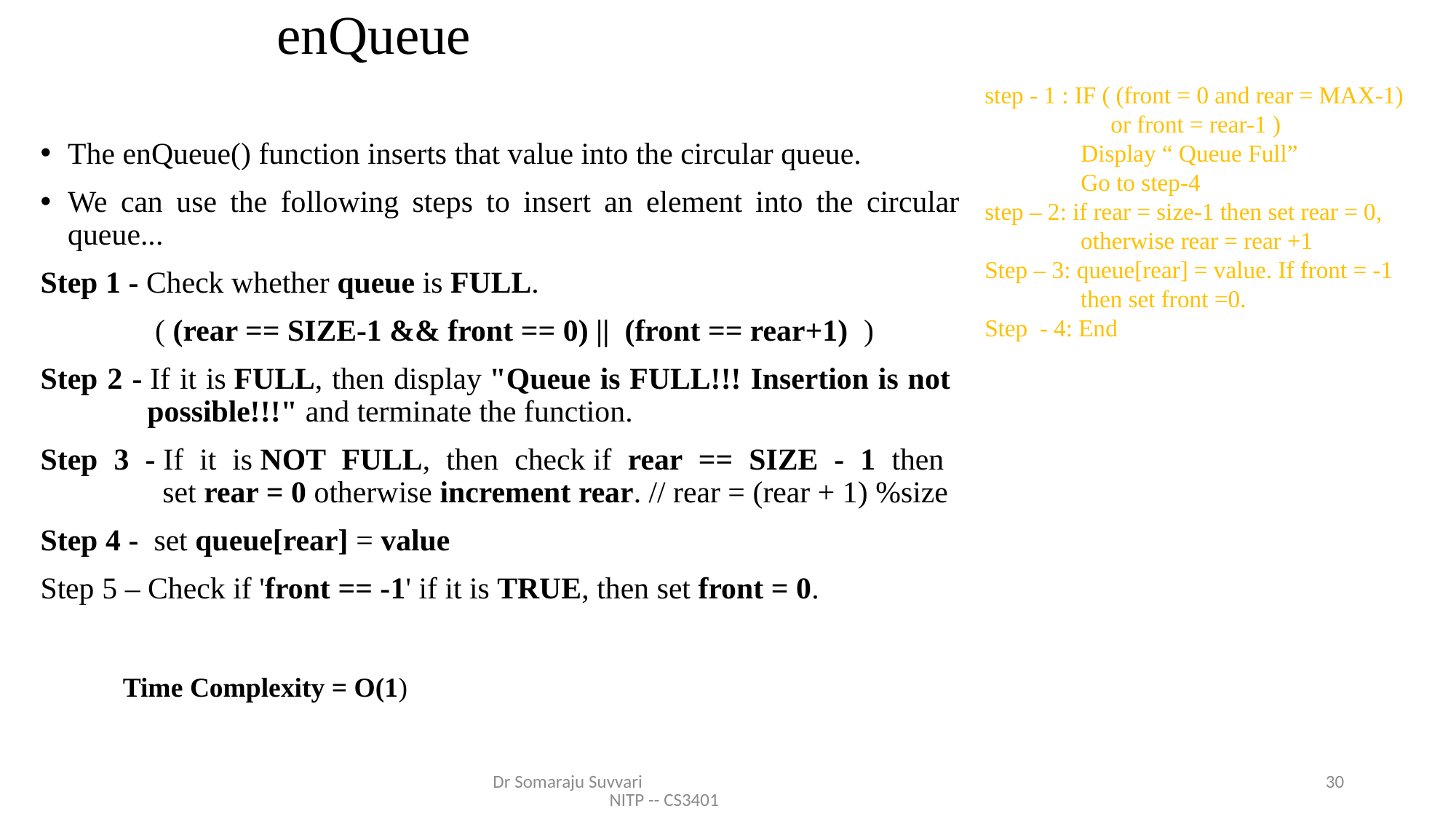

# enQueue
step - 1 : IF ( (front = 0 and rear = MAX-1)
                     or front = rear-1 )
                Display “ Queue Full”
                Go to step-4
step – 2: if rear = size-1 then set rear = 0,
                otherwise rear = rear +1
Step – 3: queue[rear] = value. If front = -1
                then set front =0.
Step  - 4: End
The enQueue() function inserts that value into the circular queue.
We can use the following steps to insert an element into the circular queue...
Step 1 - Check whether queue is FULL.
               ( (rear == SIZE-1 && front == 0) ||  (front == rear+1)  )
Step 2 - If it is FULL, then display "Queue is FULL!!! Insertion is not
              possible!!!" and terminate the function.
Step 3 - If it is NOT FULL, then check if rear == SIZE - 1 then
                set rear = 0 otherwise increment rear. // rear = (rear + 1) %size
Step 4 -  set queue[rear] = value
Step 5 – Check if 'front == -1' if it is TRUE, then set front = 0.
Time Complexity = O(1)
Dr Somaraju Suvvari                                                                                                        NITP -- CS3401
30